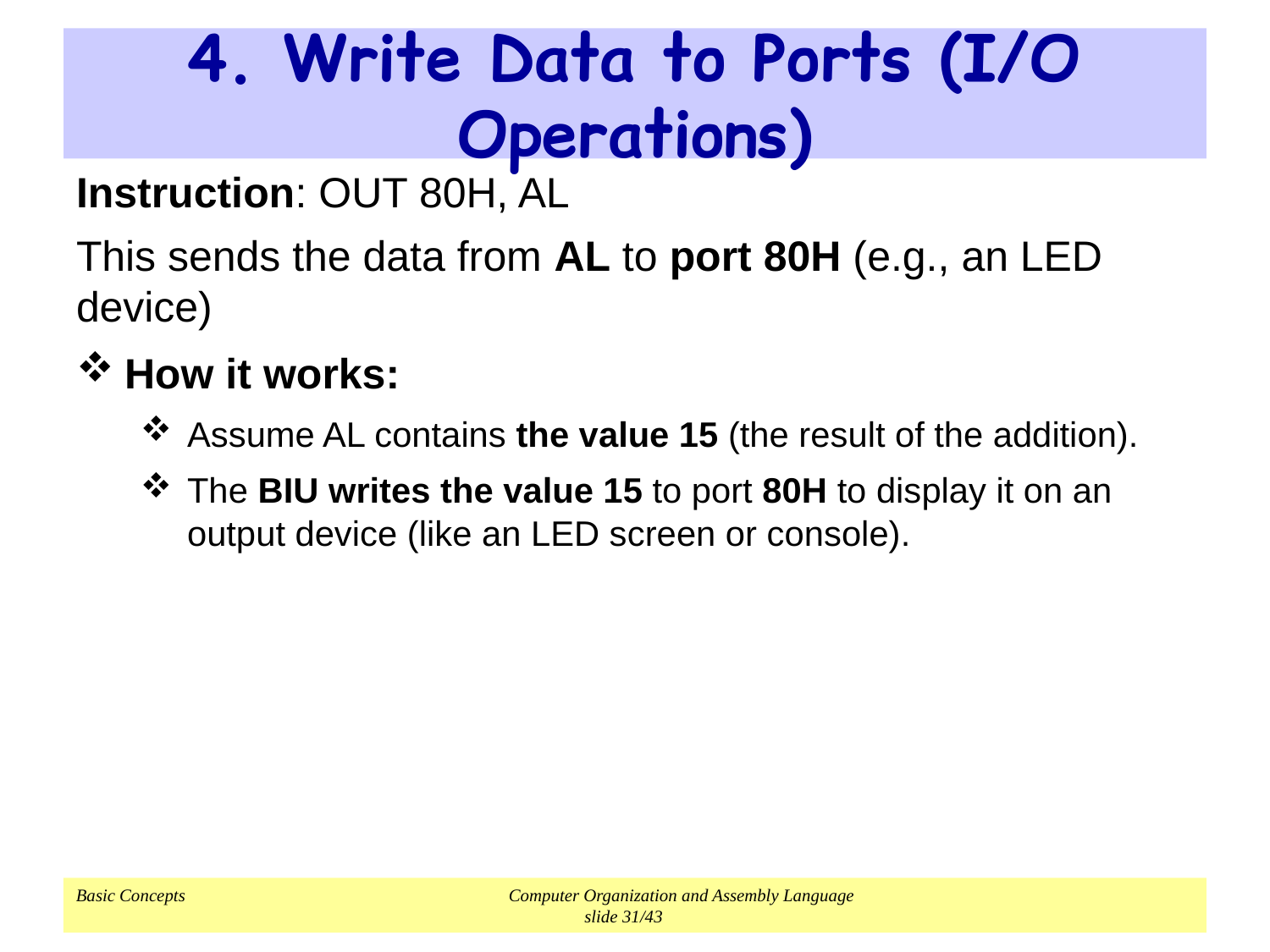

# 4. Write Data to Ports (I/O Operations)
Instruction: OUT 80H, AL
This sends the data from AL to port 80H (e.g., an LED device)
How it works:
Assume AL contains the value 15 (the result of the addition).
The BIU writes the value 15 to port 80H to display it on an output device (like an LED screen or console).